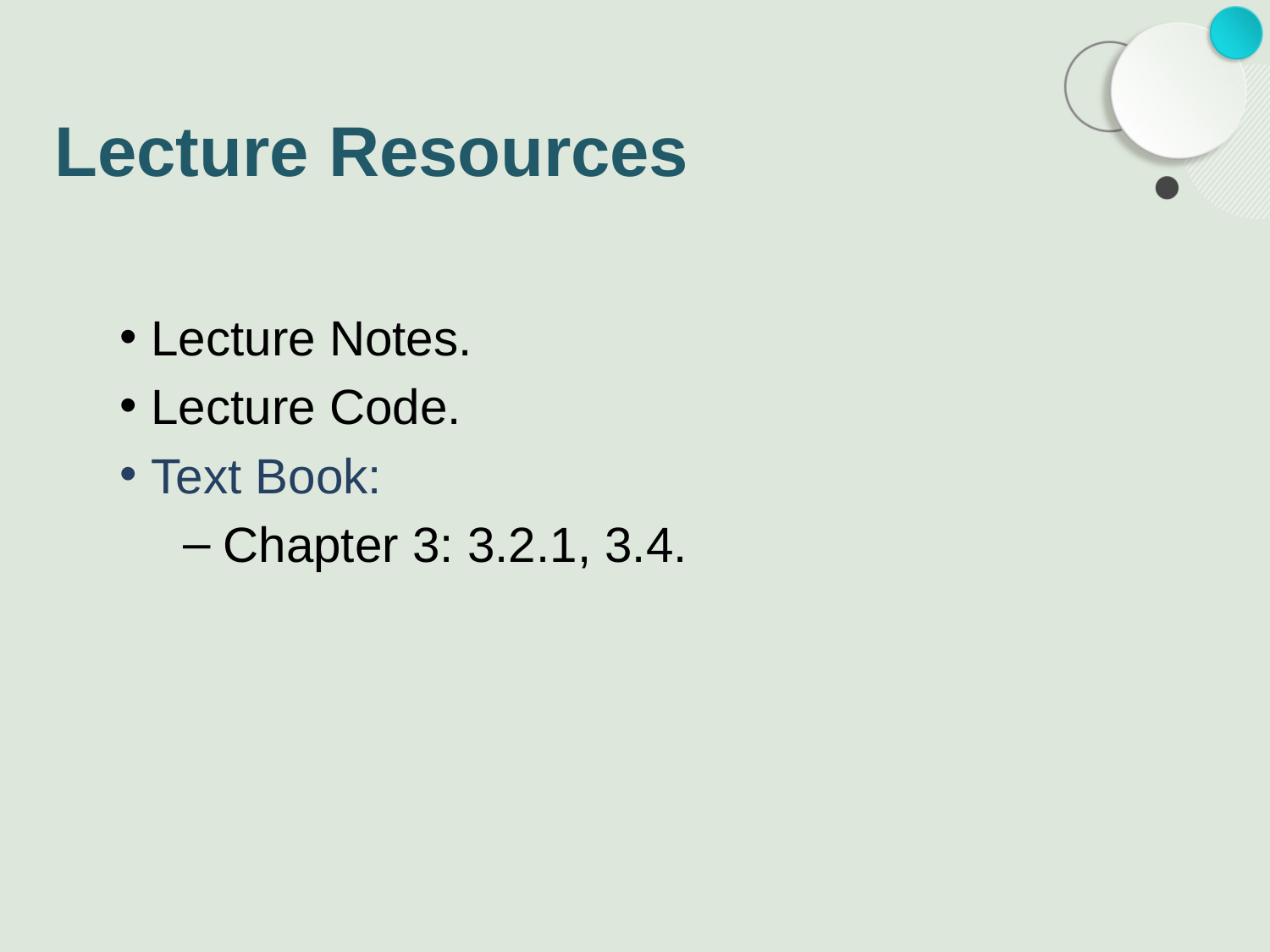

# Lecture Resources
Lecture Notes.
Lecture Code.
Text Book:
Chapter 3: 3.2.1, 3.4.